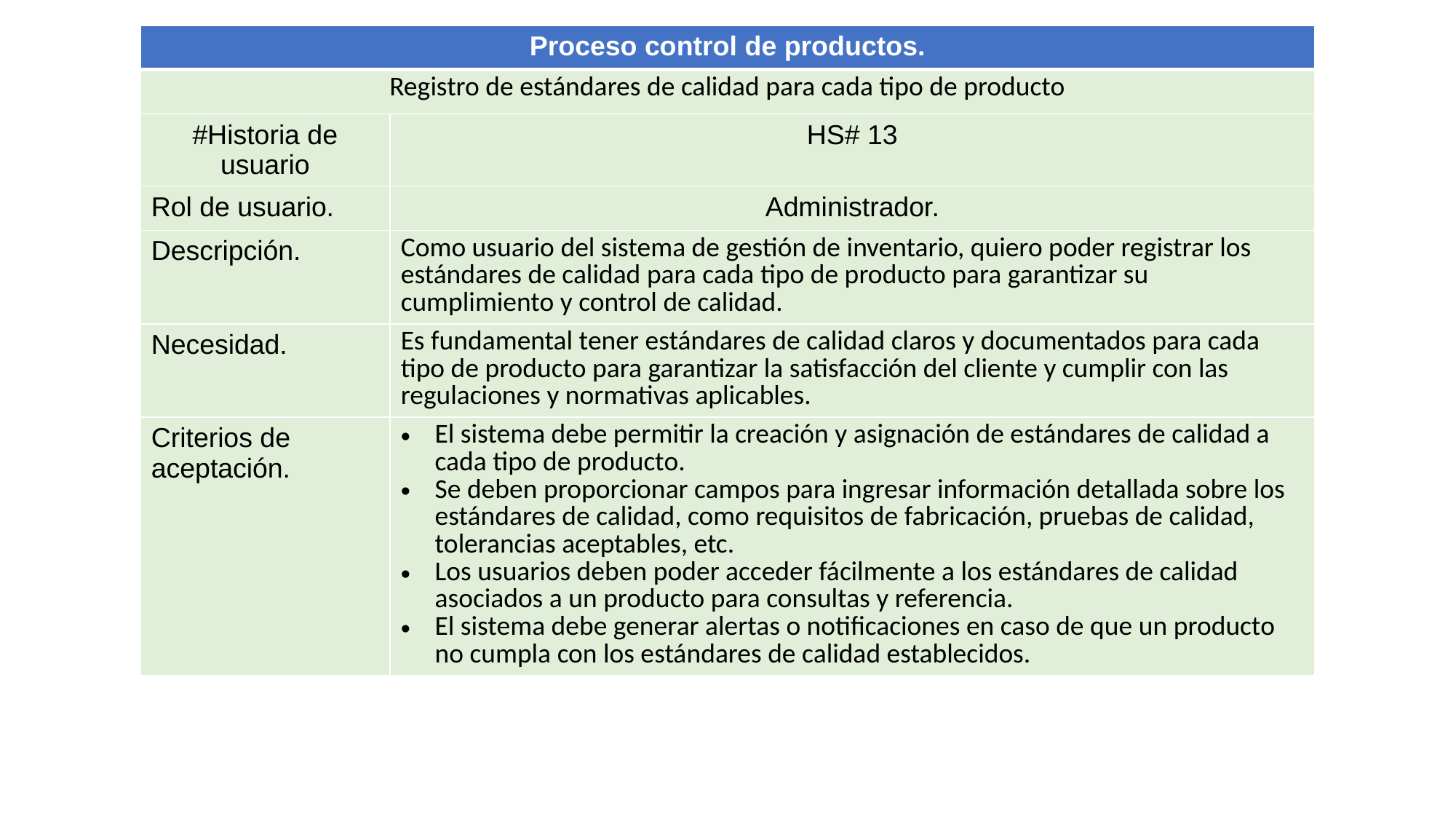

| Proceso control de productos. |  |
| --- | --- |
| Registro de estándares de calidad para cada tipo de producto |  |
| #Historia de usuario | HS# 13 |
| Rol de usuario. | Administrador. |
| Descripción. | Como usuario del sistema de gestión de inventario, quiero poder registrar los estándares de calidad para cada tipo de producto para garantizar su cumplimiento y control de calidad. |
| Necesidad. | Es fundamental tener estándares de calidad claros y documentados para cada tipo de producto para garantizar la satisfacción del cliente y cumplir con las regulaciones y normativas aplicables. |
| Criterios de aceptación. | El sistema debe permitir la creación y asignación de estándares de calidad a cada tipo de producto. Se deben proporcionar campos para ingresar información detallada sobre los estándares de calidad, como requisitos de fabricación, pruebas de calidad, tolerancias aceptables, etc. Los usuarios deben poder acceder fácilmente a los estándares de calidad asociados a un producto para consultas y referencia. El sistema debe generar alertas o notificaciones en caso de que un producto no cumpla con los estándares de calidad establecidos. |